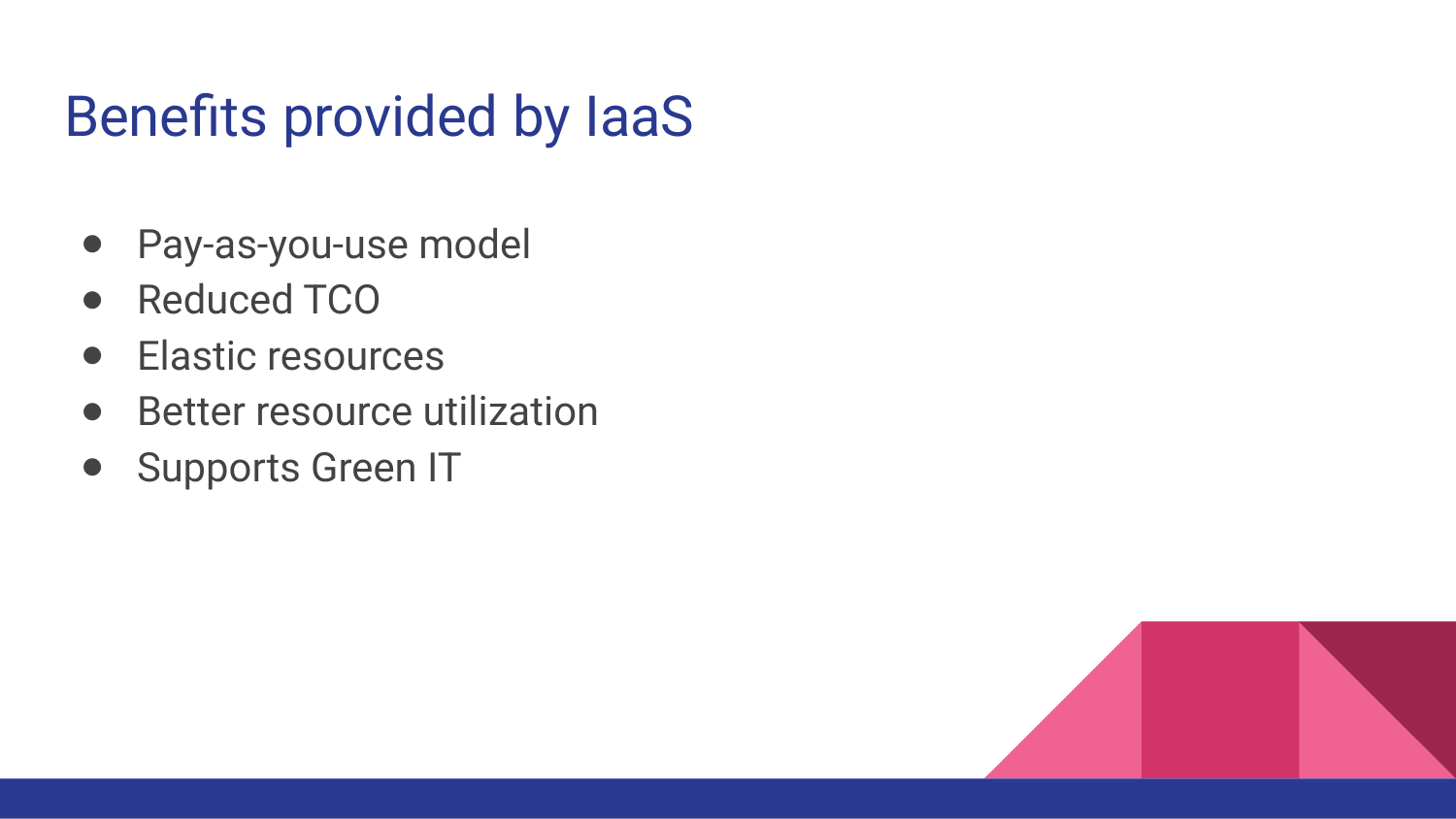

# Benefits provided by IaaS
Pay-as-you-use model
Reduced TCO
Elastic resources
Better resource utilization
Supports Green IT